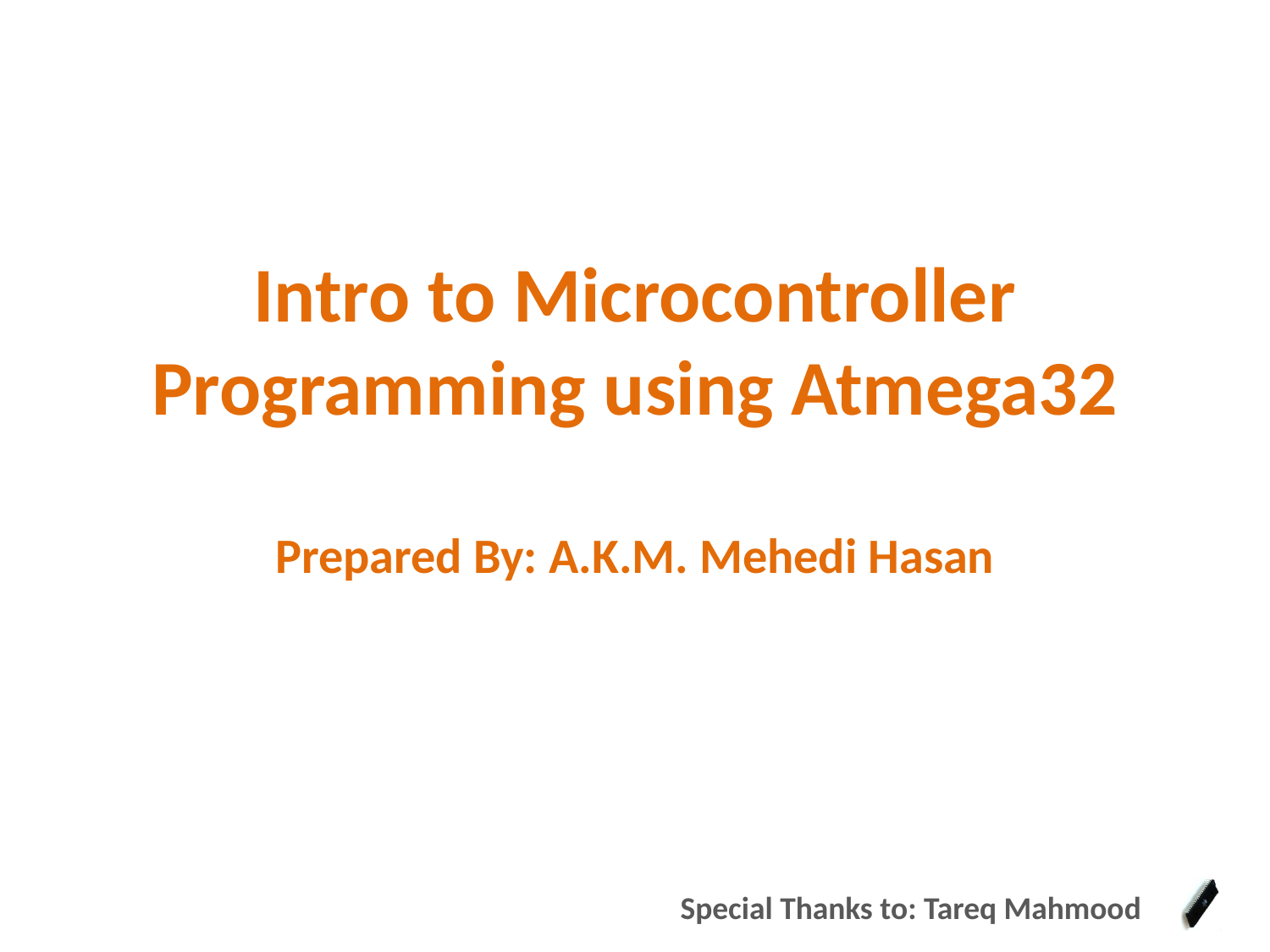

# Intro to Microcontroller Programming using Atmega32 Prepared By: A.K.M. Mehedi Hasan

Special Thanks to: Tareq Mahmood